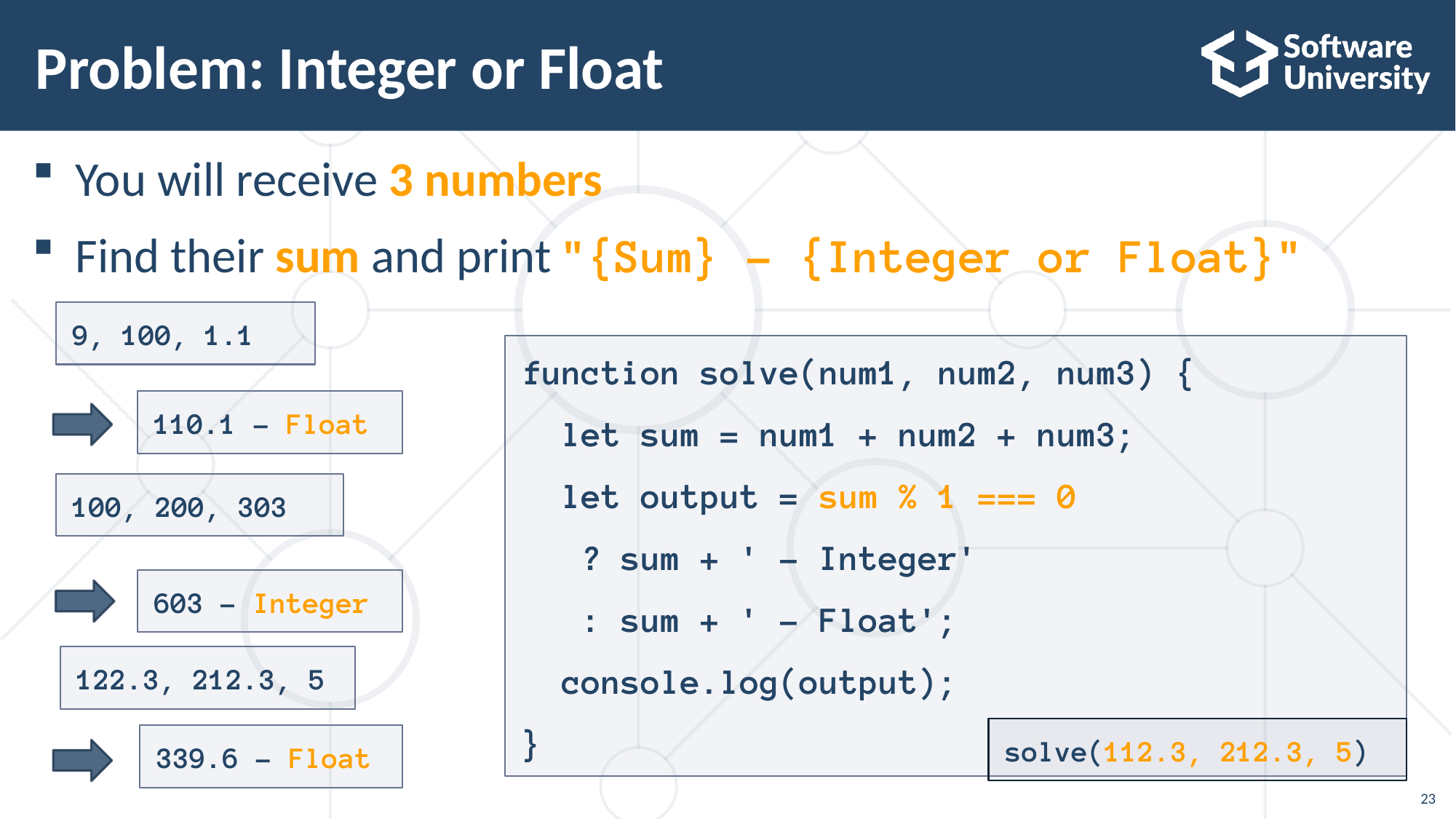

# Problem: Integer or Float
You will receive 3 numbers
Find their sum and print "{Sum} – {Integer or Float}"

9, 100, 1.1
function solve(num1, num2, num3) {
  let sum = num1 + num2 + num3;
  let output = sum % 1 === 0
   ? sum + ' - Integer'
   : sum + ' - Float';
  console.log(output);
}
110.1 - Float

100, 200, 303
603 - Integer

122.3, 212.3, 5
solve(112.3, 212.3, 5)
339.6 - Float

23